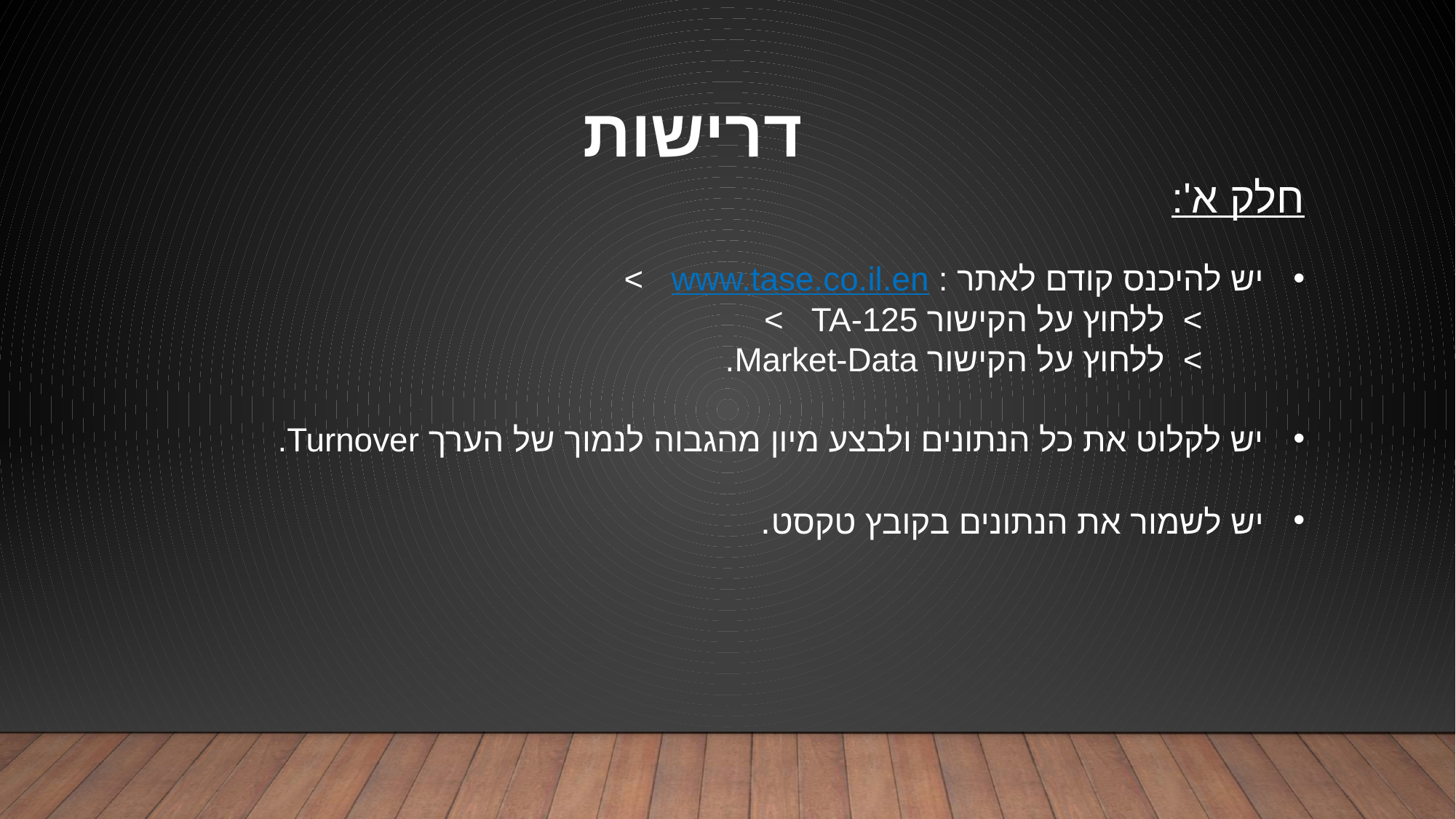

דרישות
חלק א':

יש להיכנס קודם לאתר : www.tase.co.il.en   >
           >  ללחוץ על הקישור 125-TA   >
           >  ללחוץ על הקישור Market-Data.

יש לקלוט את כל הנתונים ולבצע מיון מהגבוה לנמוך של הערך Turnover.

יש לשמור את הנתונים בקובץ טקסט.